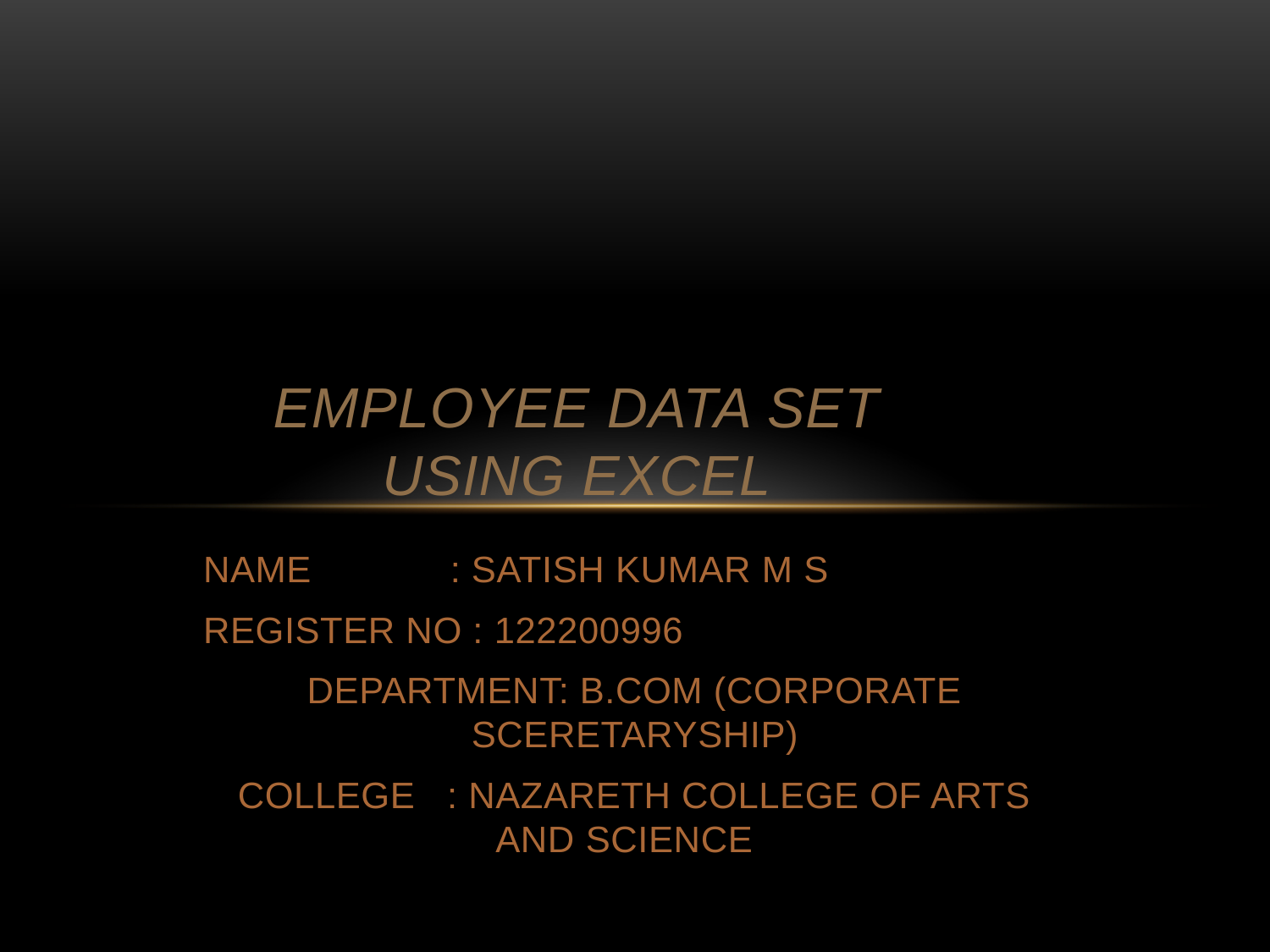

# Employee data set using excel
NAME             : SATISH KUMAR M S
REGISTER NO : 122200996
DEPARTMENT: B.COM (CORPORATE SCERETARYSHIP)
COLLEGE   : NAZARETH COLLEGE OF ARTS AND SCIENCE